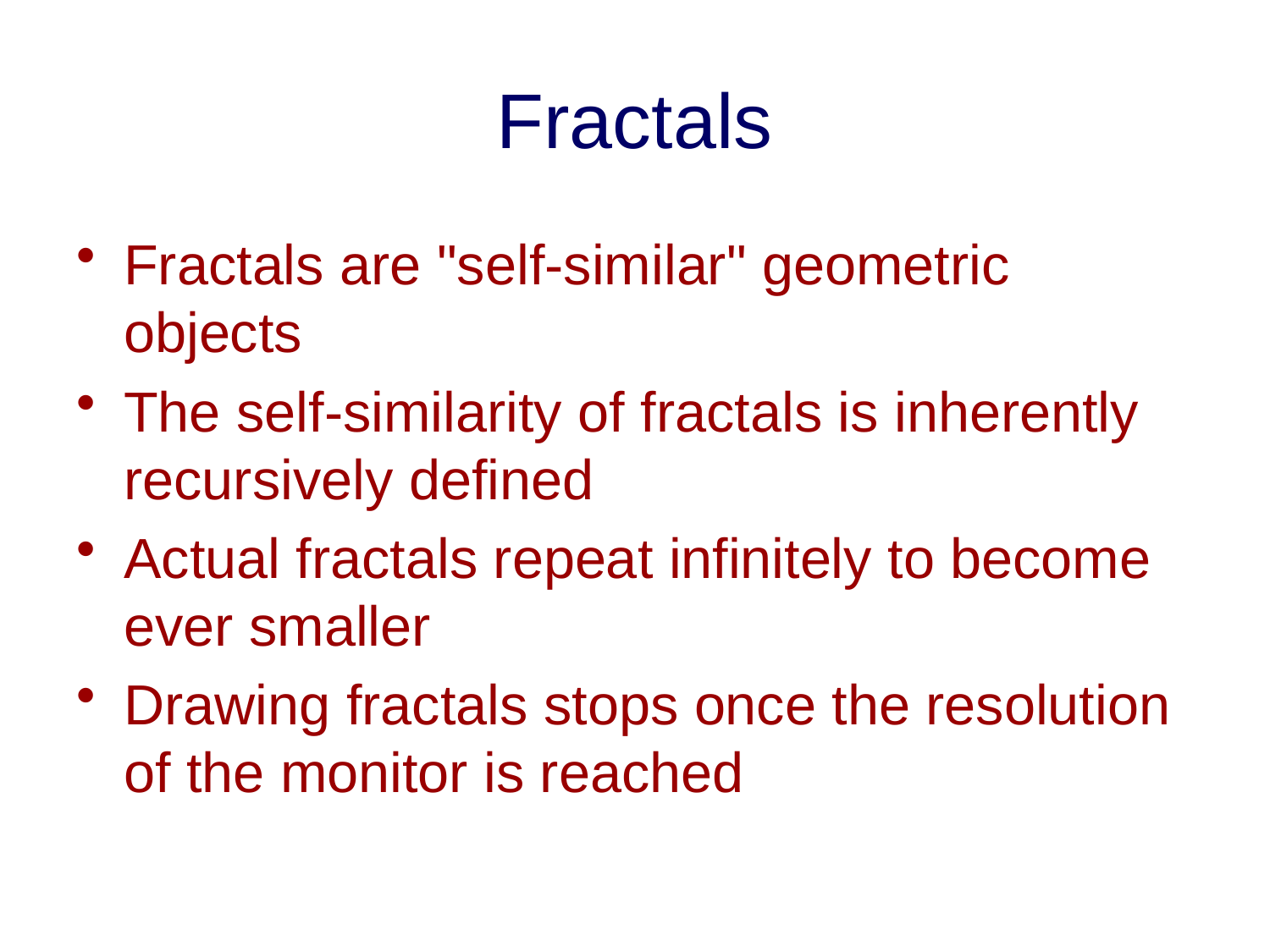

# Fractals
Fractals are "self-similar" geometric objects
The self-similarity of fractals is inherently recursively defined
Actual fractals repeat infinitely to become ever smaller
Drawing fractals stops once the resolution of the monitor is reached